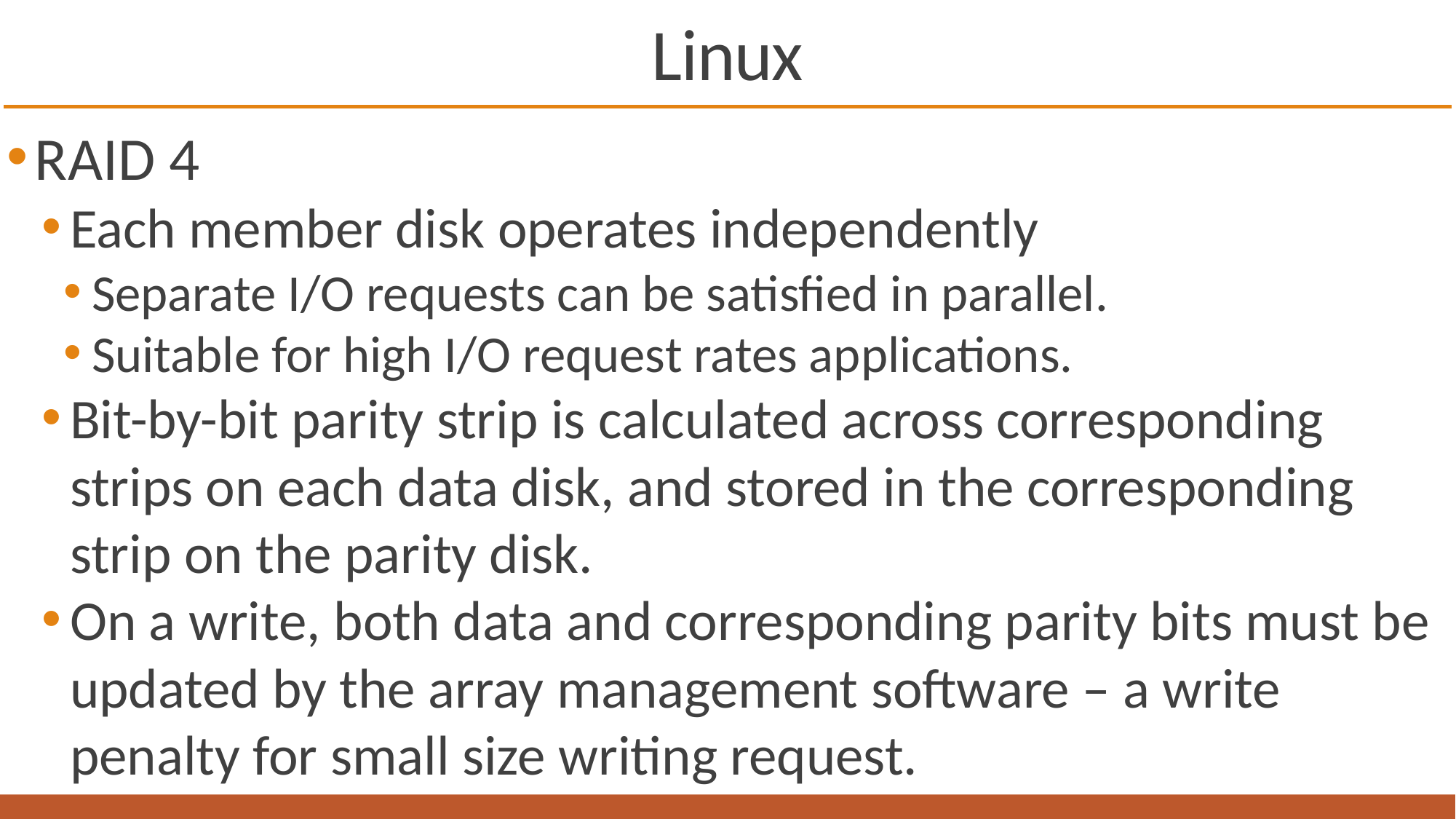

# Linux
RAID 4
Each member disk operates independently
Separate I/O requests can be satisfied in parallel.
Suitable for high I/O request rates applications.
Bit-by-bit parity strip is calculated across corresponding strips on each data disk, and stored in the corresponding strip on the parity disk.
On a write, both data and corresponding parity bits must be updated by the array management software – a write penalty for small size writing request.